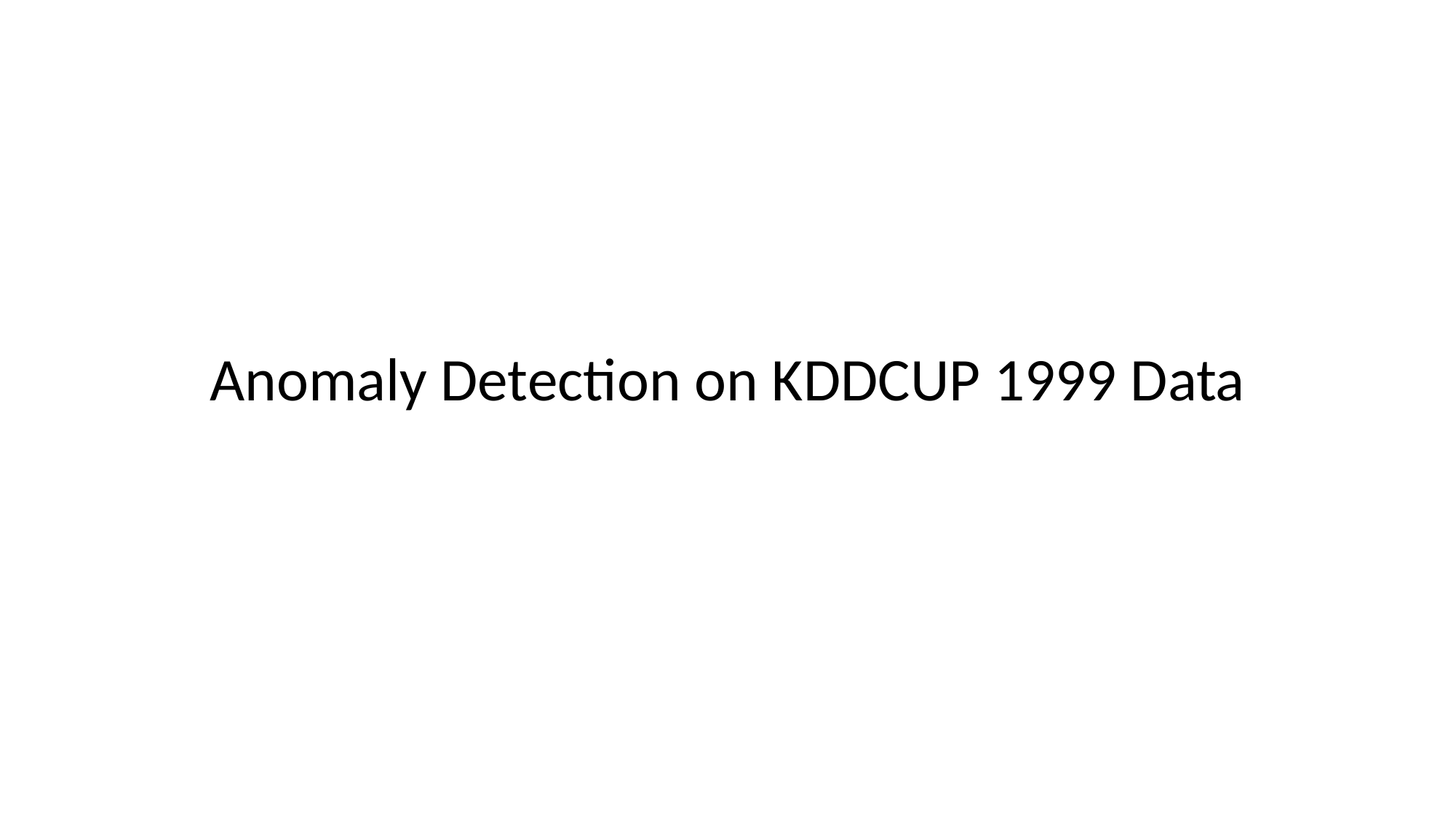

# Anomaly Detection on KDDCUP 1999 Data